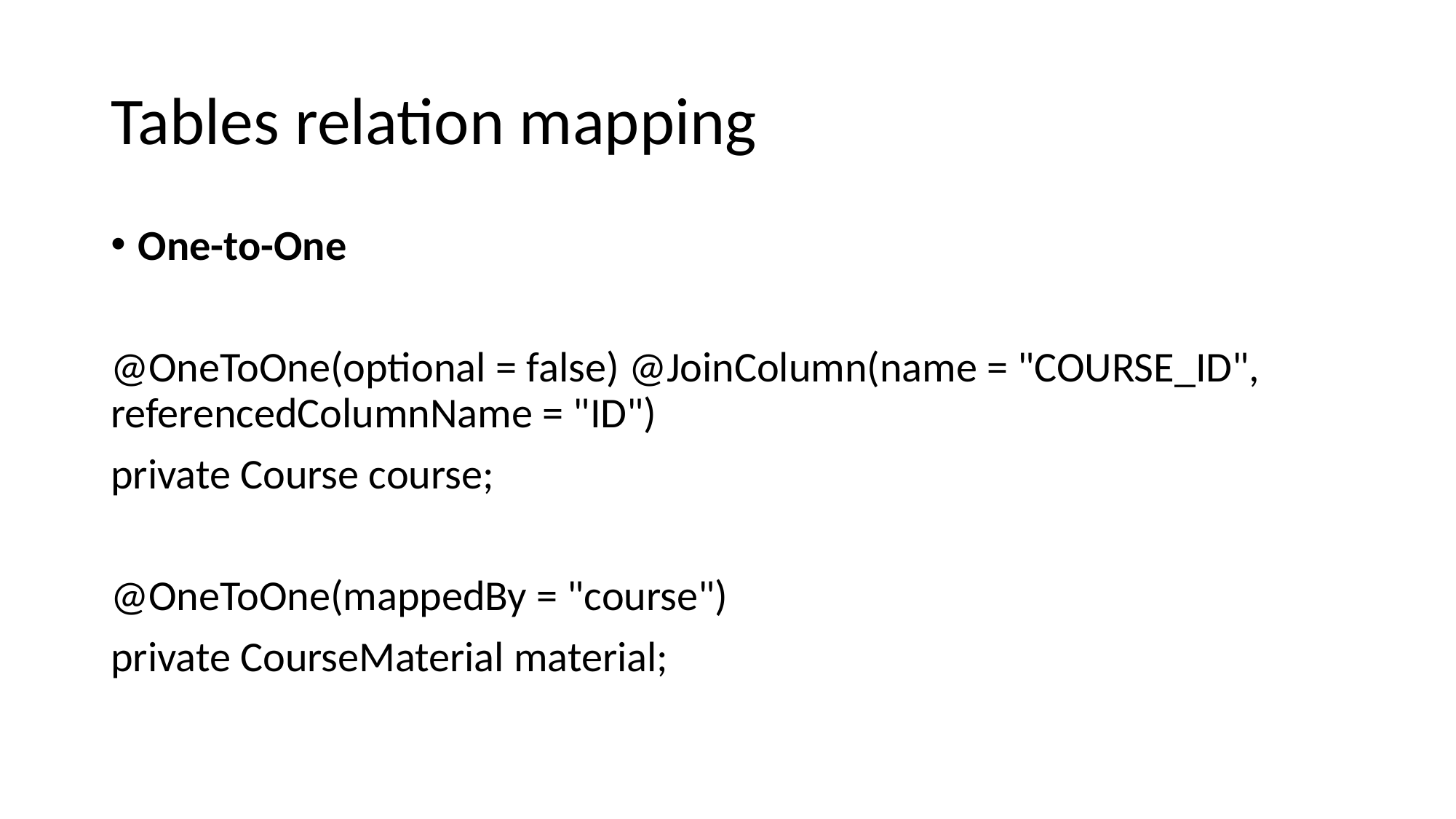

# Tables relation mapping
One-to-One

@OneToOne(optional = false) @JoinColumn(name = "COURSE_ID", referencedColumnName = "ID")
private Course course;

@OneToOne(mappedBy = "course")
private CourseMaterial material;